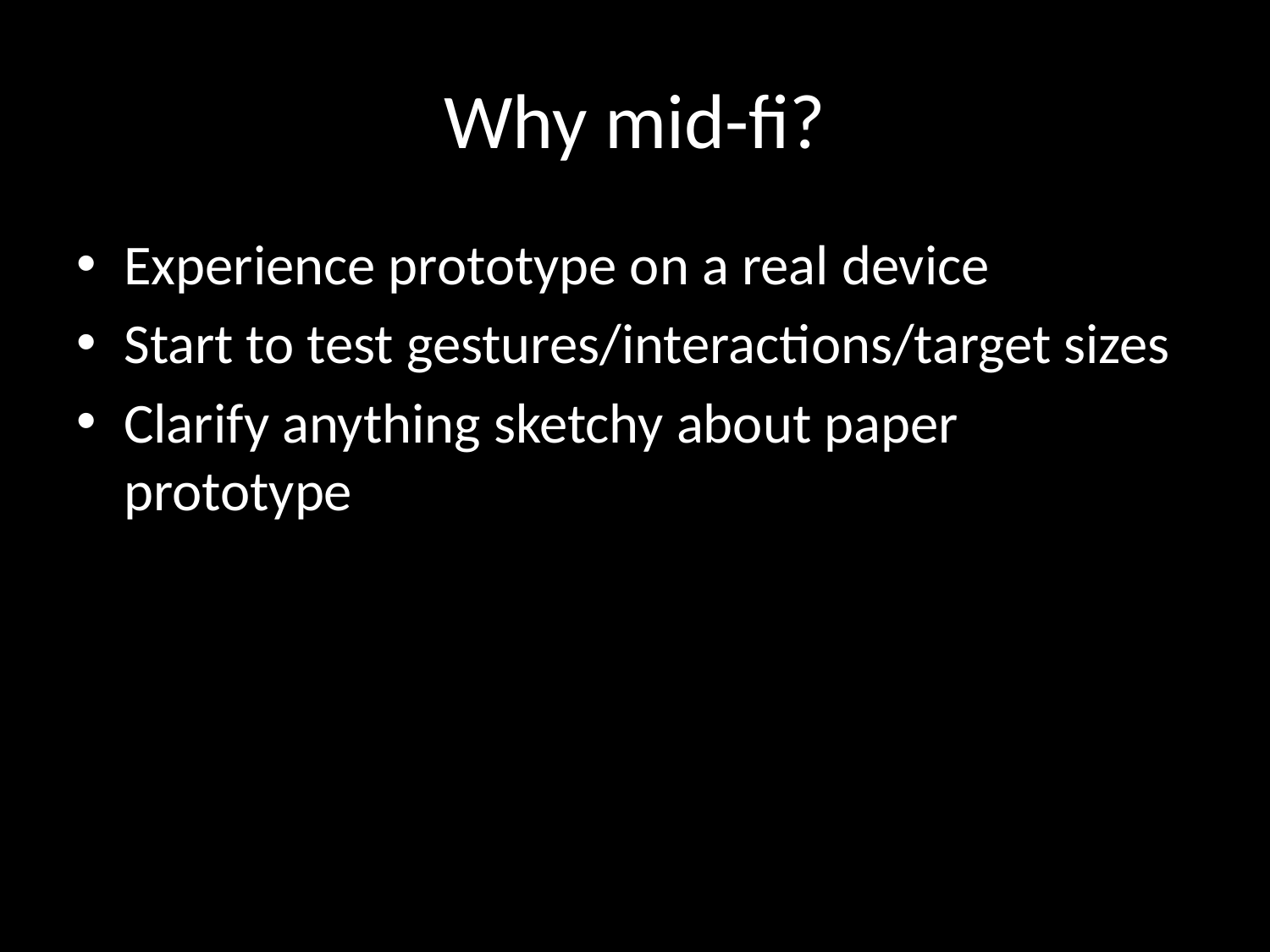

# Why mid-fi?
Experience prototype on a real device
Start to test gestures/interactions/target sizes
Clarify anything sketchy about paper prototype